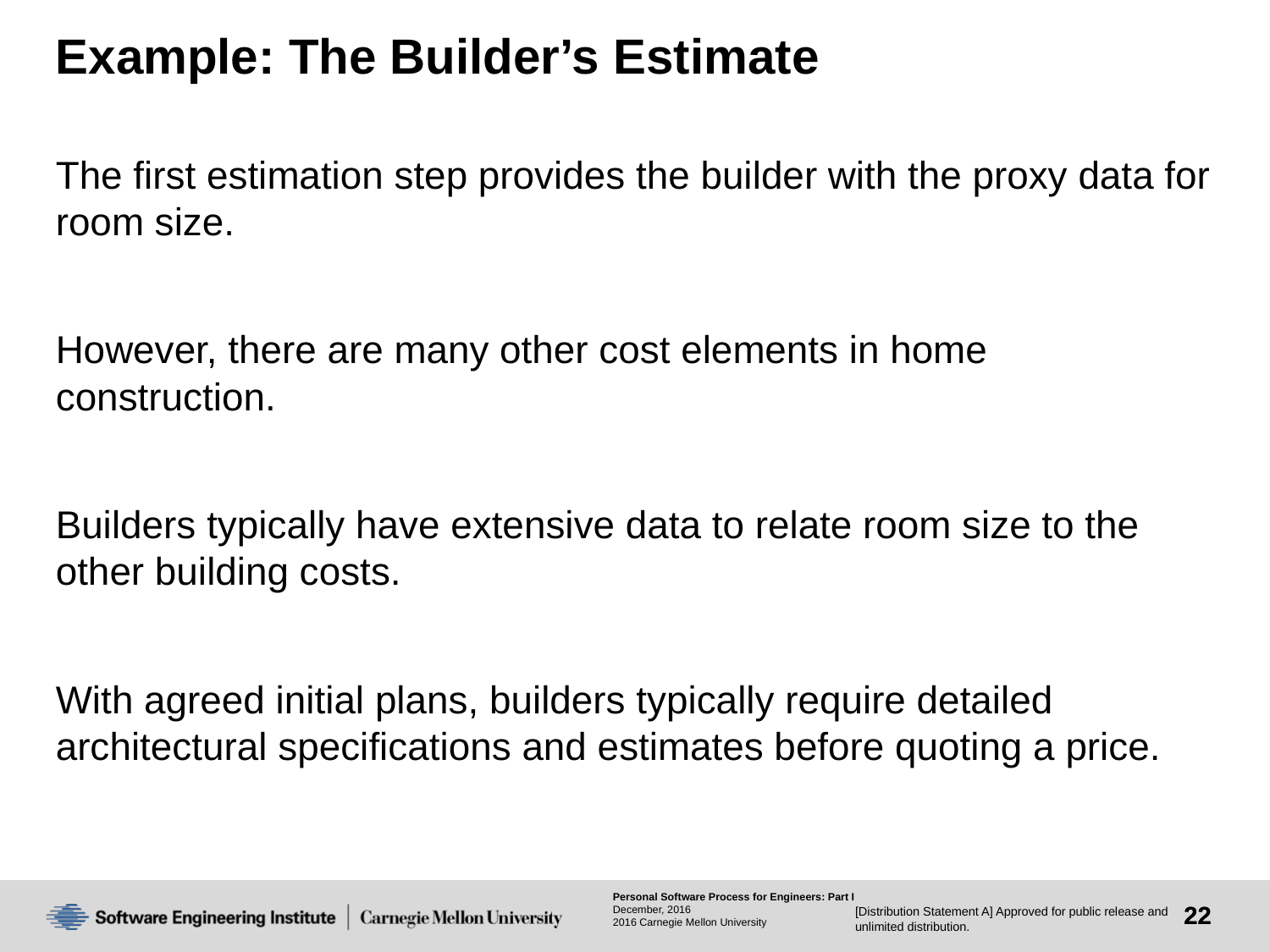

# Example: The Builder’s Estimate
The first estimation step provides the builder with the proxy data for room size.

However, there are many other cost elements in home construction.

Builders typically have extensive data to relate room size to the other building costs.

With agreed initial plans, builders typically require detailed architectural specifications and estimates before quoting a price.